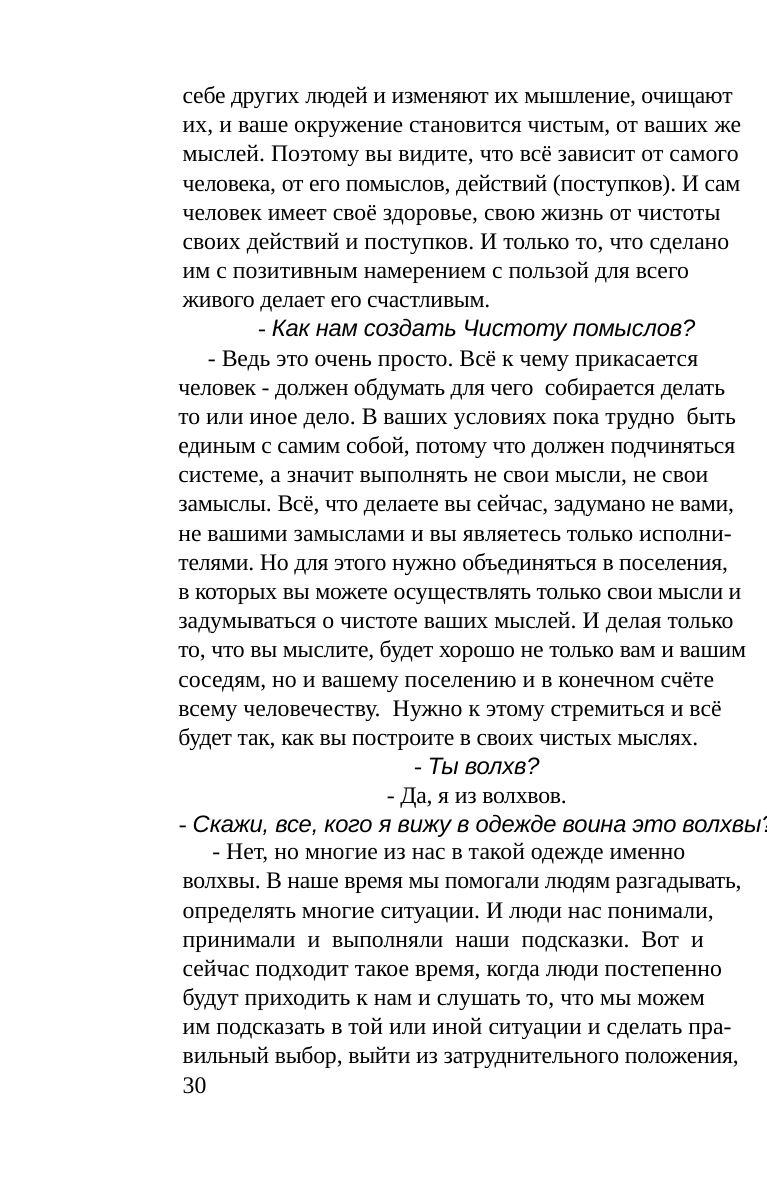

себе других людей и изменяют их мышление, очищают
их, и ваше окружение становится чистым, от ваших же
мыслей. Поэтому вы видите, что всё зависит от самого
человека, от его помыслов, действий (поступков). И сам
человек имеет своё здоровье, свою жизнь от чистоты
своих действий и поступков. И только то, что сделано
им с позитивным намерением с пользой для всего
живого делает его счастливым.

и это будет делать счастливыми обе стороны, принима-
ющие участие в ситуации и создавших эту ситуацию.

- Что же для этого нужно сделать?

- Опять же должны быть Чистые помыслы, хотя бы
у одной стороны. И я помогу вам осуществить ваши
мысли.

- Скажи, долго  люди могут находиться у твоего
дольмена?

- Как нам создать Чистоту помыслов?

- Столько, сколько человек сам считает и чувствует,
что ему нужно. Это будет ещё зависеть от его проблем
и его вопросов. Но и не забывать и о том, что это место
силы. Лучше чаще приходить и получать ответы на те
или иные вопросы.

- Ведь это очень просто. Всё к чему прикасается
человек - должен обдумать для чего  собирается делать
то или иное дело. В ваших условиях пока трудно  быть
единым с самим собой, потому что должен подчиняться
системе, а значит выполнять не свои мысли, не свои
замыслы. Всё, что делаете вы сейчас, задумано не вами,
не вашими замыслами и вы являетесь только исполни-
телями. Но для этого нужно объединяться в поселения,
в которых вы можете осуществлять только свои мысли и
задумываться о чистоте ваших мыслей. И делая только
то, что вы мыслите, будет хорошо не только вам и вашим
соседям, но и вашему поселению и в конечном счёте
всему человечеству.  Нужно к этому стремиться и всё
будет так, как вы построите в своих чистых мыслях.

- Многие мудрецы из дольменов дали мне ответы
на мои вопросы, но ведь сразу же всё запомнить не
возможно. Что же делать?

- А всё очень просто. Что ты находишь очень важным в
своих вопросах и ответах, обрати на это особое внимание
и читай часто то, что сама сразу запомнить не можешь,
или читай часто другим и запомнишь сама. А каждый,
кто  будет слышать тебя, сам выберет для себя основное
и запомнит. Конечно же, у места силы каждый человек
начинает  ощущать  важность  сказанного  человеком-
мудрецом в дольмене. И эти ощущения передаются с
большей силой и пользой  для  слушающих.

- Ты волхв?

- Да, я из волхвов.

- Скажи, все, кого я вижу в одежде воина это волхвы?

- Но ведь мне как контактёру много дольменов
посещать за один раз нельзя? Это же вред телу, я
слышала?

- Нет, но многие из нас в такой одежде именно
волхвы. В наше время мы помогали людям разгадывать,
определять многие ситуации. И люди нас понимали,
принимали  и  выполняли  наши  подсказки.  Вот  и
сейчас подходит такое время, когда люди постепенно
будут приходить к нам и слушать то, что мы можем
им подсказать в той или иной ситуации и сделать пра-
вильный выбор, выйти из затруднительного положения,
30

- А ты же часто ходишь к дольменам, вот и старайся
выбирать тот дольмен, к которому тебя больше всего
тянет. И это вообще должен делать каждый человек. А
через три-четыре часа к другому дольмену. А всё что
они тебе говорят ты можешь читать хоть целый день.

- Как ты относишься к увлечениям человека?
	31